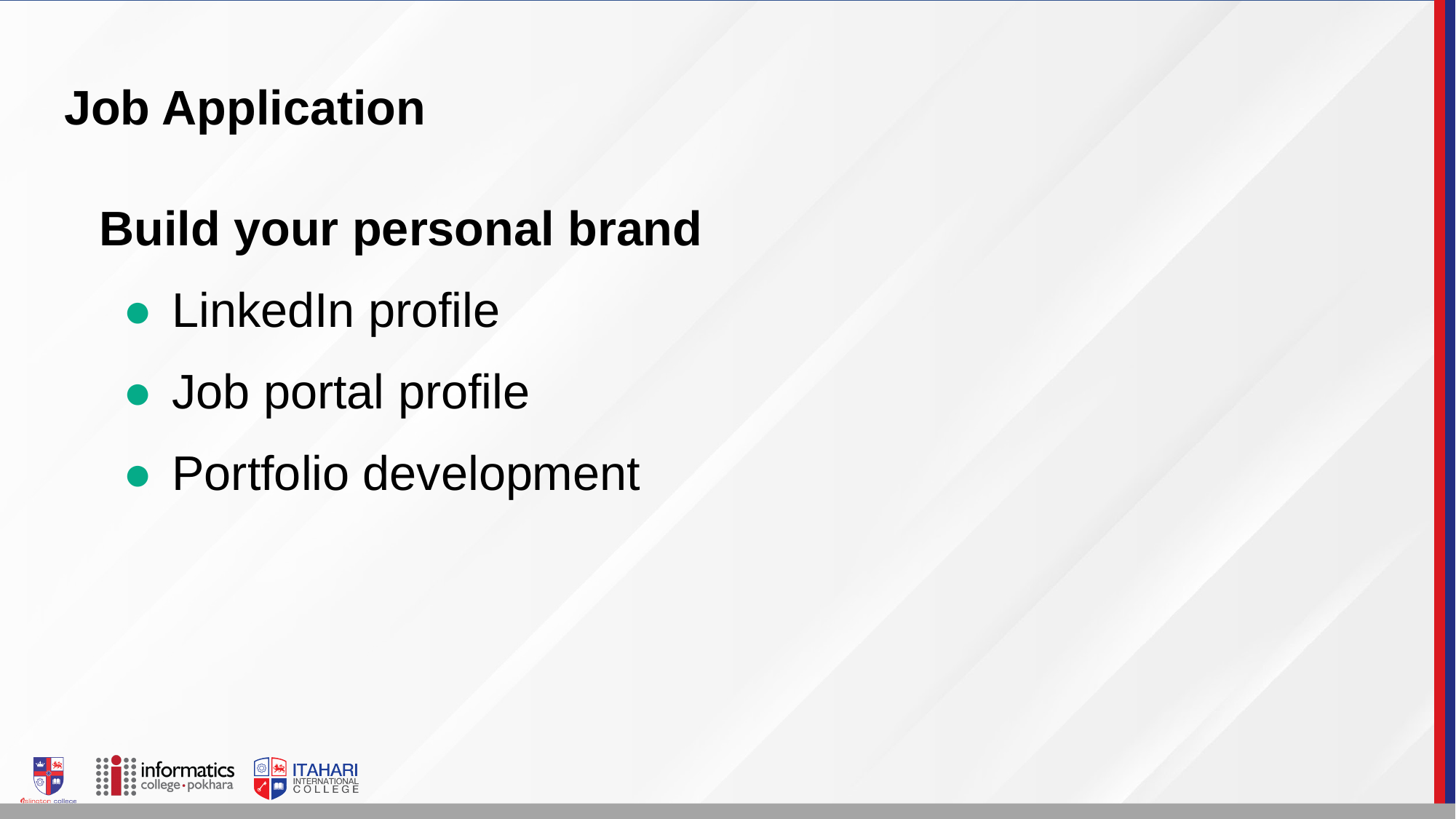

# Job Application
Build your personal brand
LinkedIn profile
Job portal profile
Portfolio development